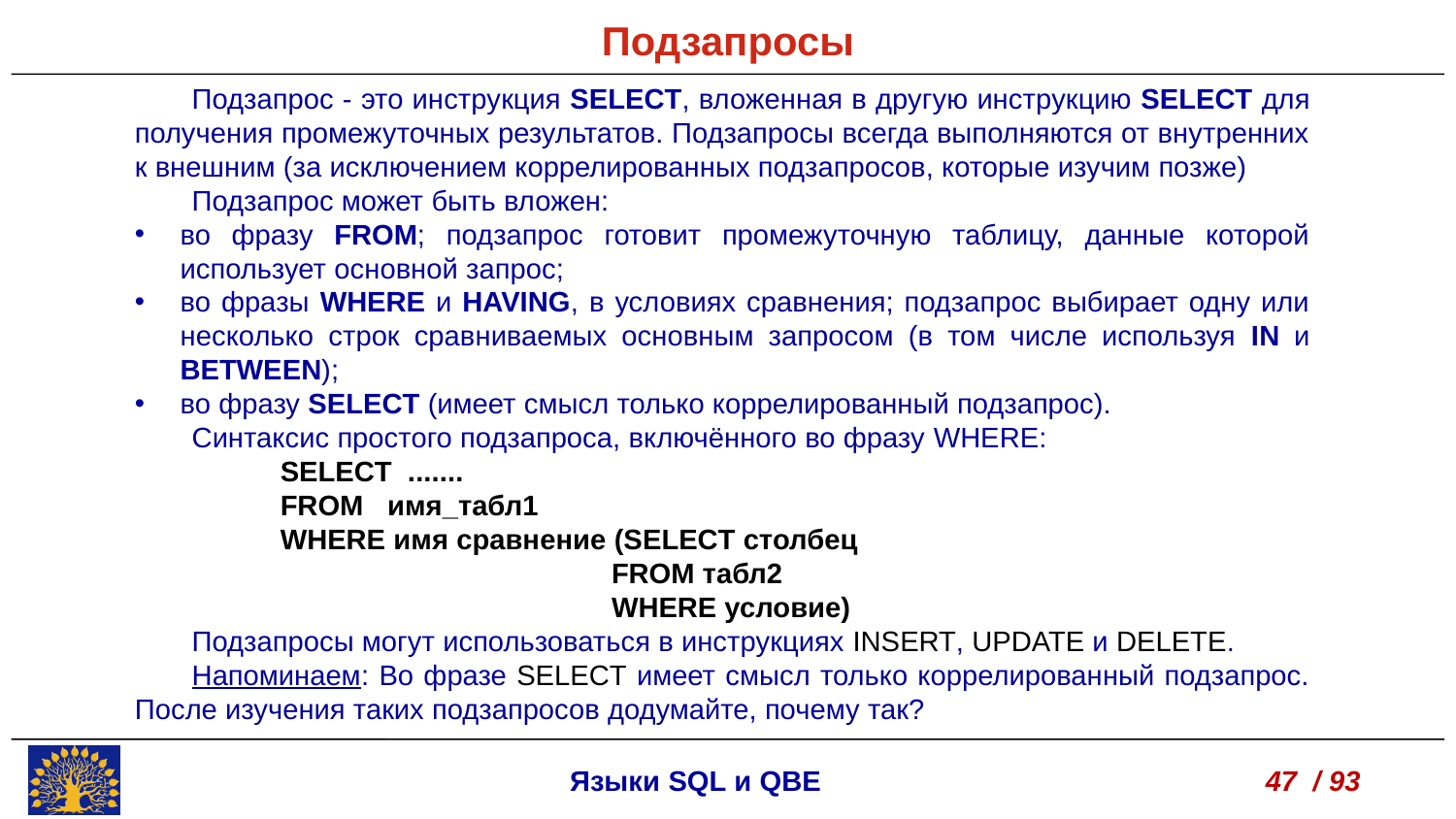

Подзапросы
Подзапрос - это инструкция SELECT, вложенная в другую инструкцию SELECT для получения промежуточных результатов. Подзапросы всегда выполняются от внутренних к внешним (за исключением коррелированных подзапросов, которые изучим позже)
Подзапрос может быть вложен:
во фразу FROM; подзапрос готовит промежуточную таблицу, данные которой использует основной запрос;
во фразы WHERE и HAVING, в условиях сравнения; подзапрос выбирает одну или несколько строк сравниваемых основным запросом (в том числе используя IN и BETWEEN);
во фразу SELECT (имеет смысл только коррелированный подзапрос).
Синтаксис простого подзапроса, включённого во фразу WHERE:
	SELECT  .......
	FROM   имя_табл1
	WHERE имя сравнение (SELECT столбец
           			     FROM табл2
                                 	     WHERE условие)
Подзапросы могут использоваться в инструкциях INSERT, UPDATE и DELETE.
Напоминаем: Во фразе SELECT имеет смысл только коррелированный подзапрос. После изучения таких подзапросов додумайте, почему так?